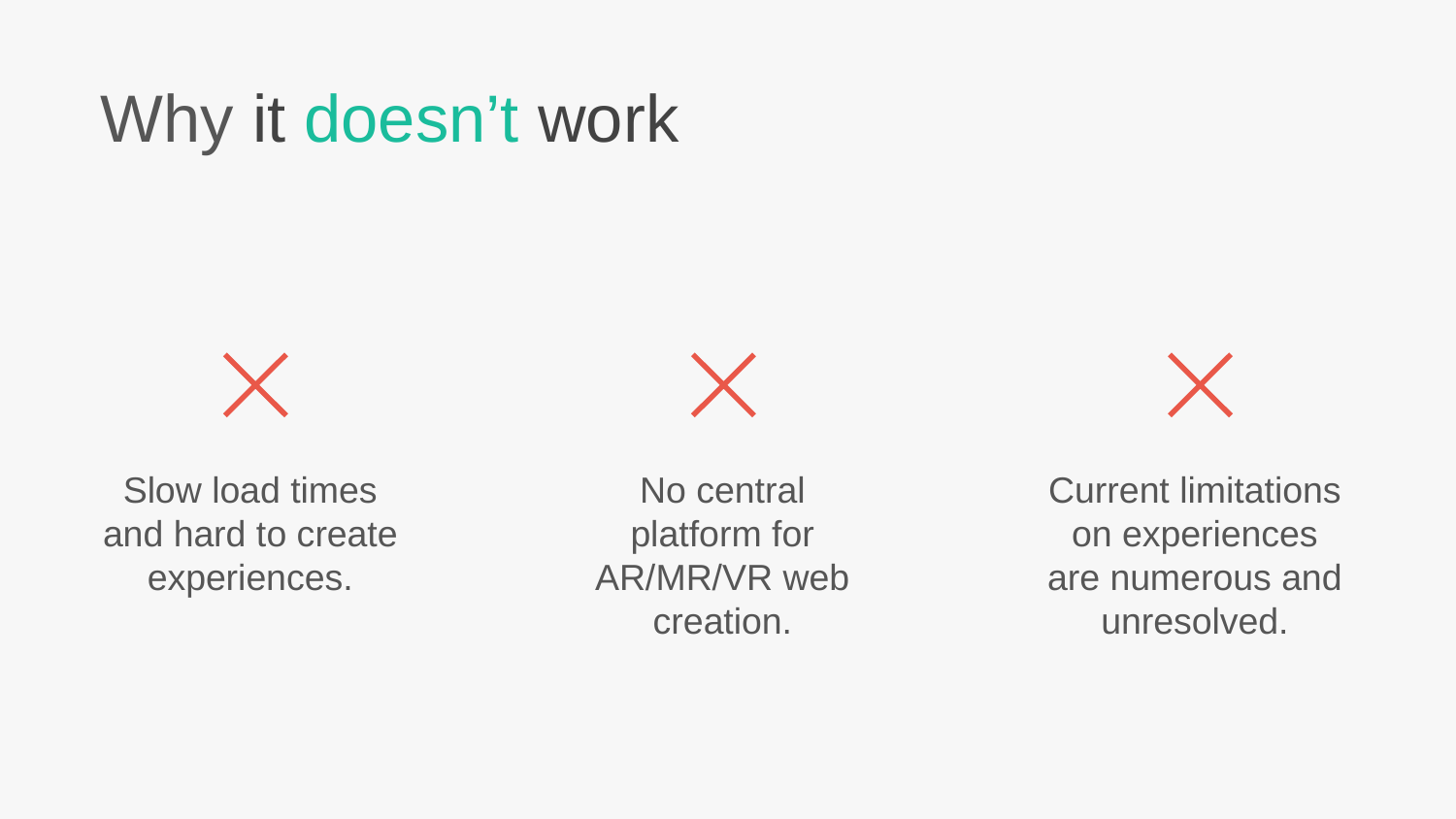

Why it doesn’t work

Slow load times and hard to create experiences.
No central platform for AR/MR/VR web creation.
Current limitations on experiences are numerous and unresolved.